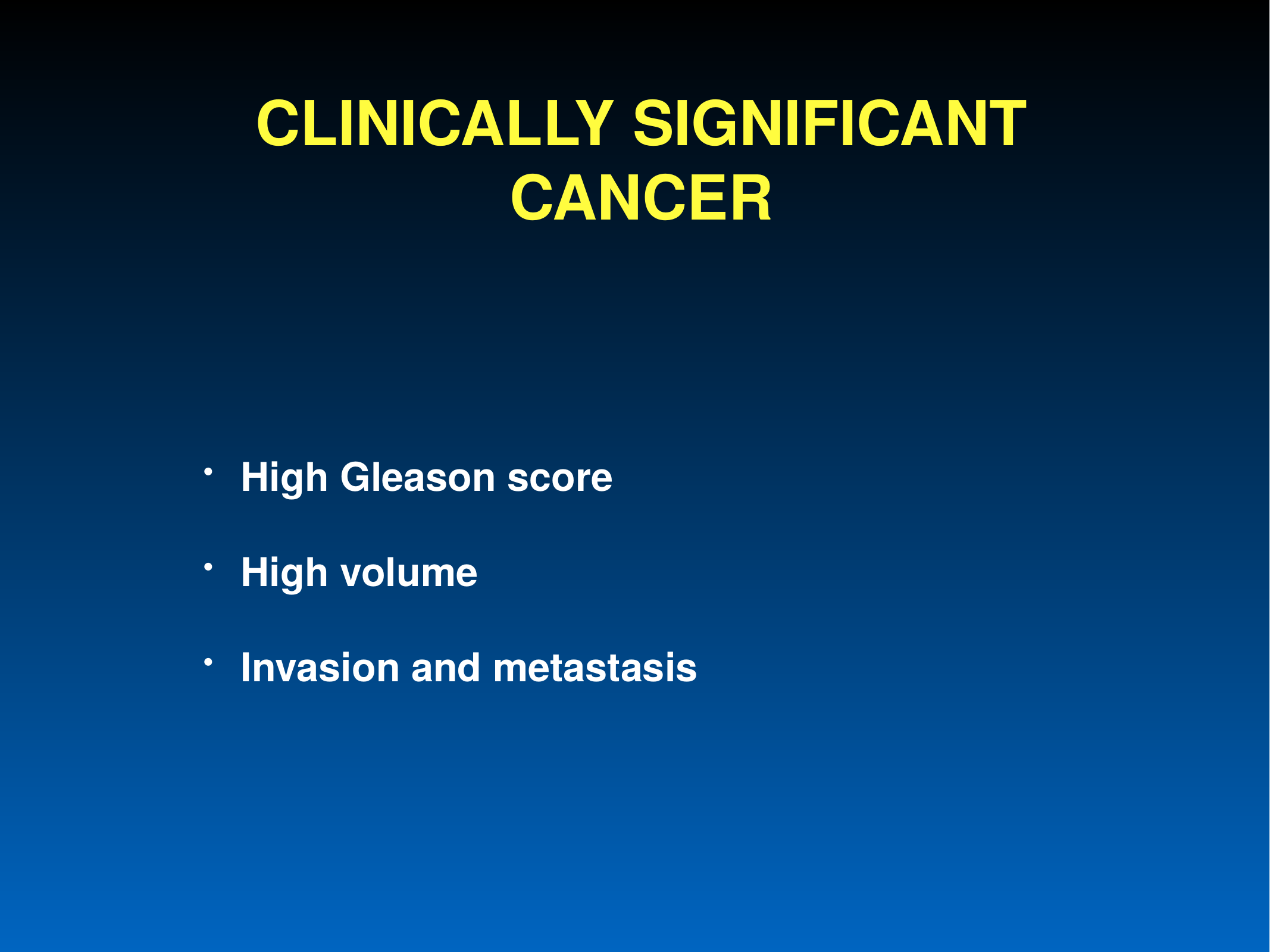

# CLINICALLY SIGNIFICANT CANCER
High Gleason score
High volume
Invasion and metastasis